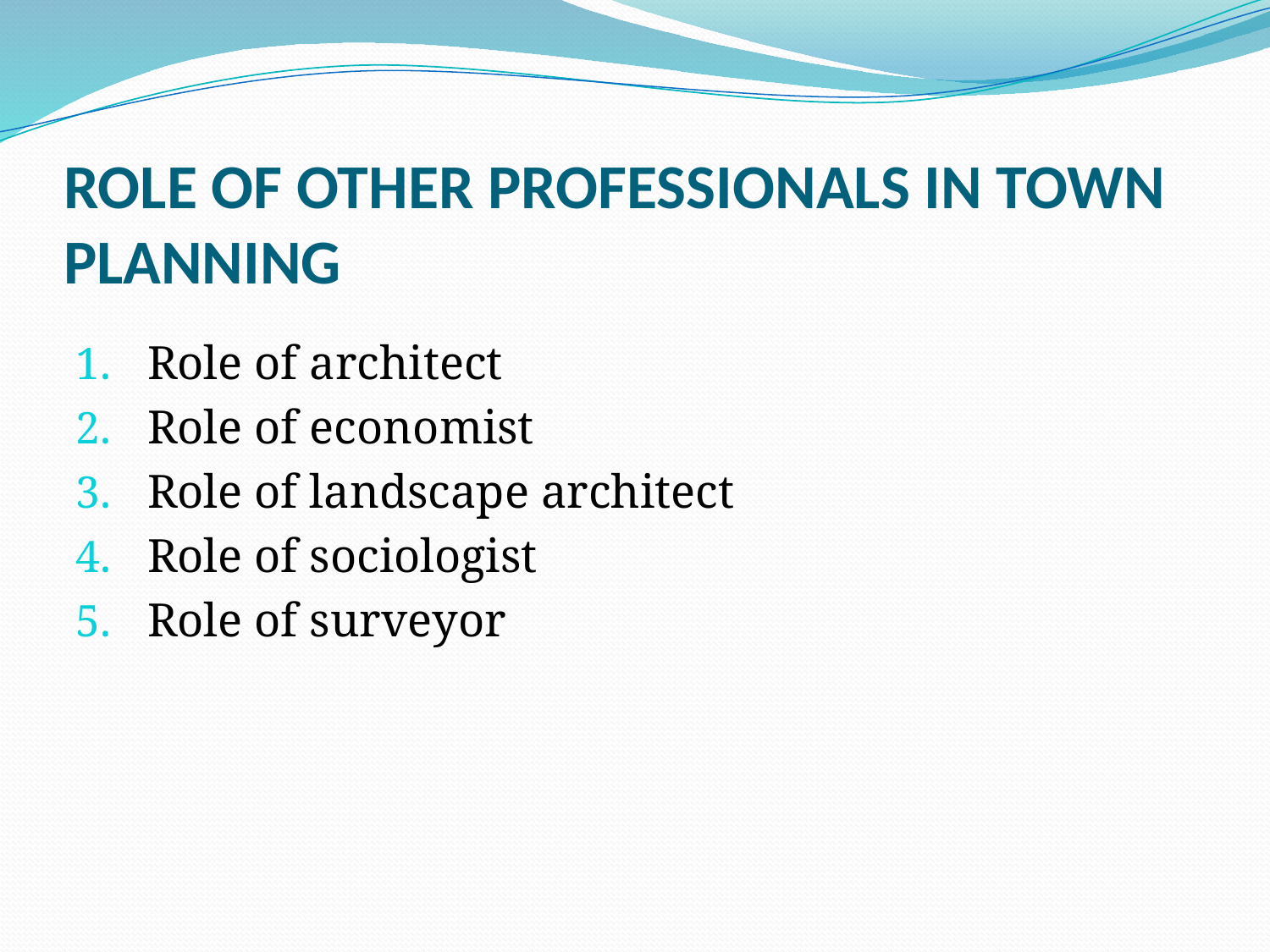

# ROLE OF OTHER PROFESSIONALS IN TOWN PLANNING
Role of architect
Role of economist
Role of landscape architect
Role of sociologist
Role of surveyor